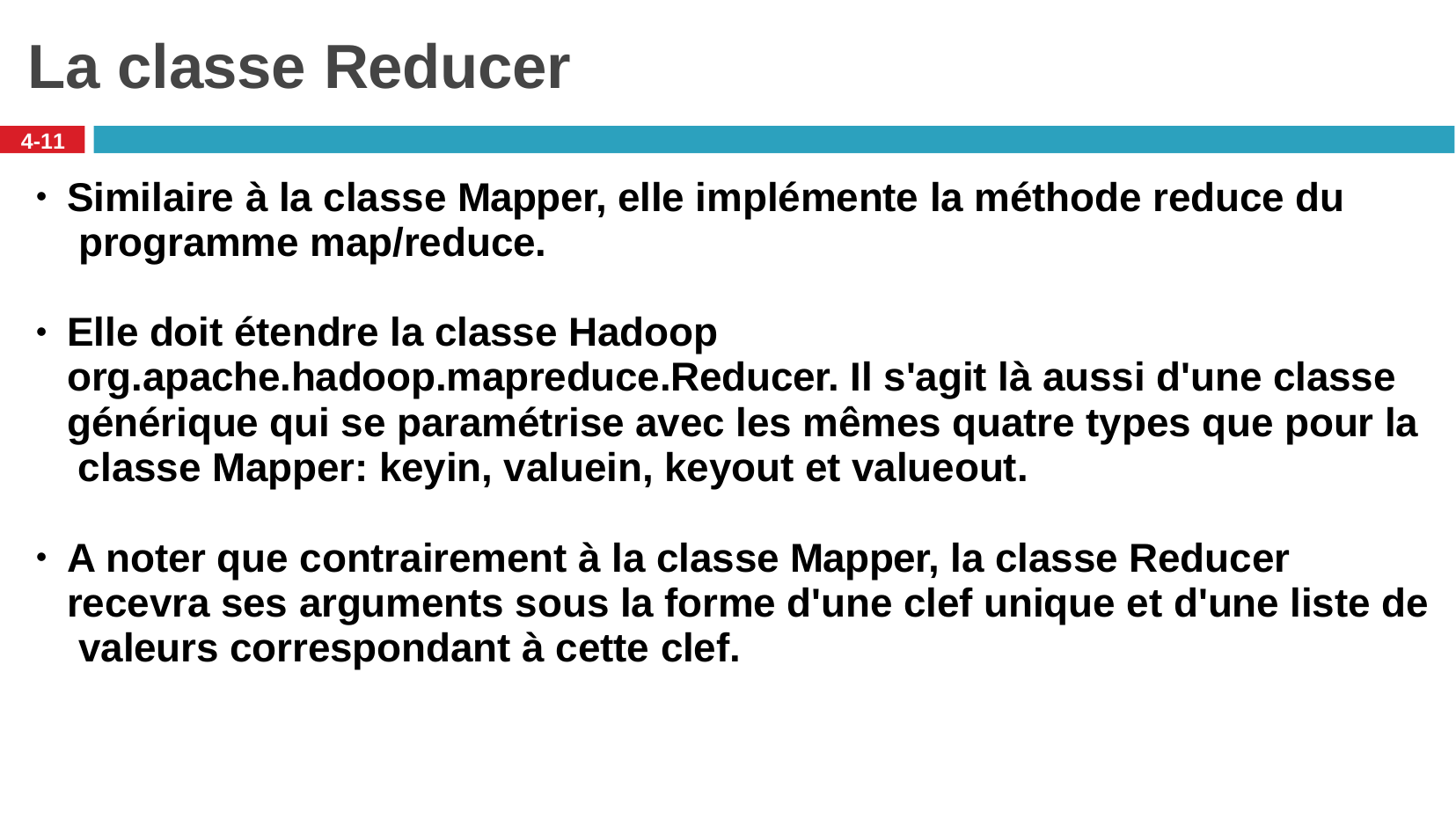

# La classe Reducer
4-11
Similaire à la classe Mapper, elle implémente la méthode reduce du  programme map/reduce.
●
Elle doit étendre la classe Hadoop  org.apache.hadoop.mapreduce.Reducer. Il s'agit là aussi d'une classe  générique qui se paramétrise avec les mêmes quatre types que pour la  classe Mapper: keyin, valuein, keyout et valueout.
●
A noter que contrairement à la classe Mapper, la classe Reducer  recevra ses arguments sous la forme d'une clef unique et d'une liste de  valeurs correspondant à cette clef.
●